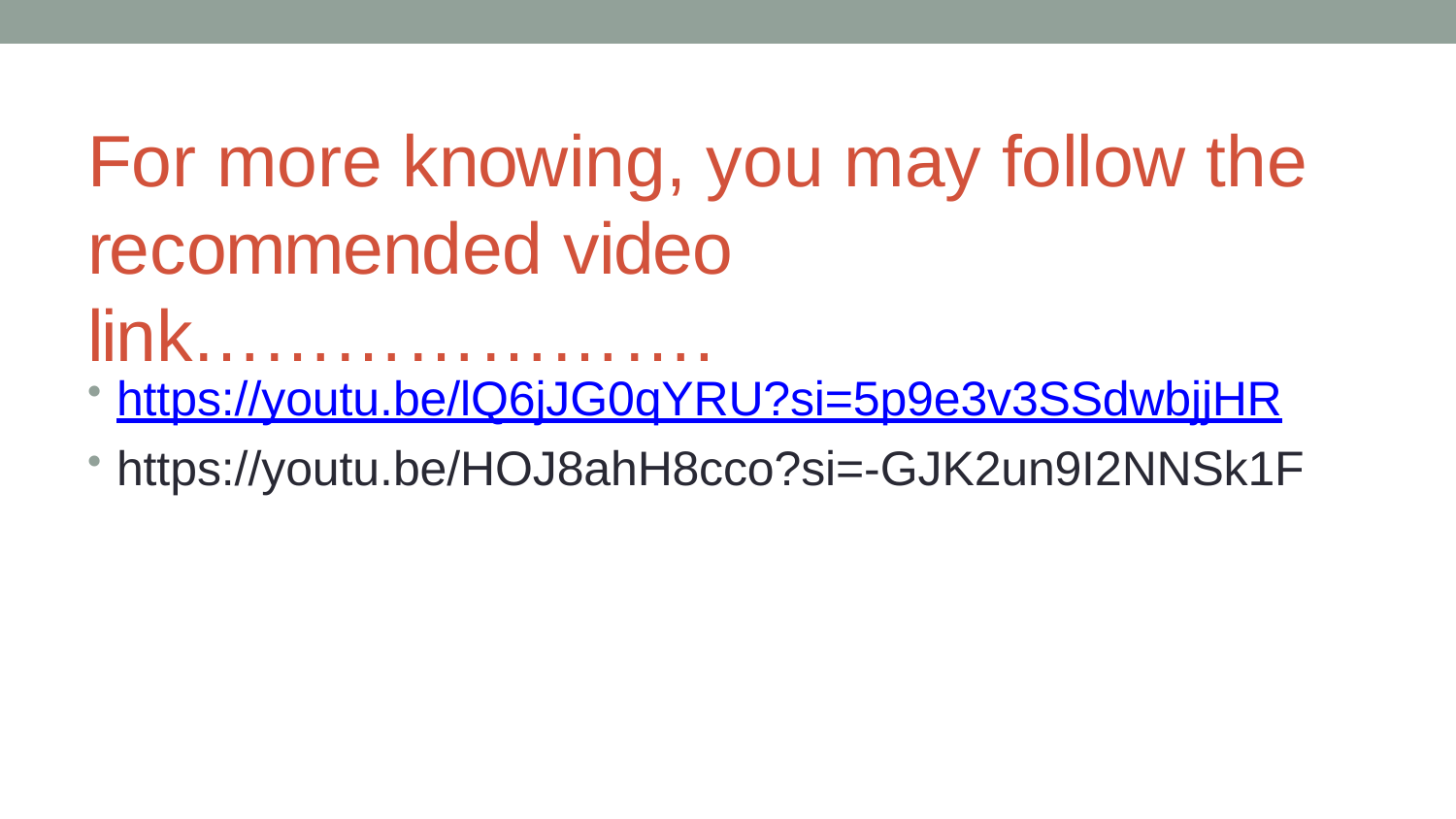

# For more knowing, you may follow the  recommended video link………………….
https://youtu.be/lQ6jJG0qYRU?si=5p9e3v3SSdwbjjHR
https://youtu.be/HOJ8ahH8cco?si=-GJK2un9I2NNSk1F